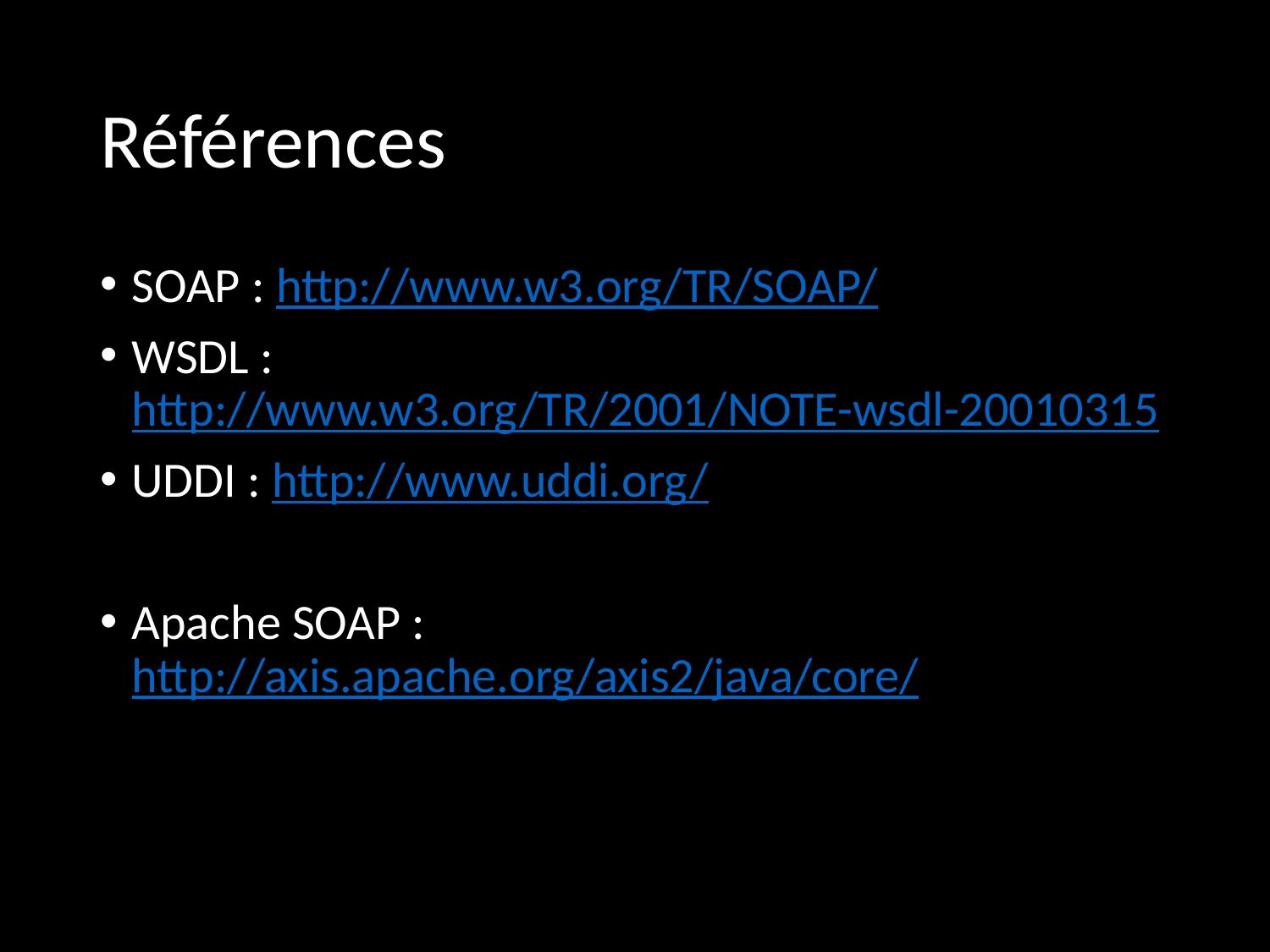

# Références
SOAP : http://www.w3.org/TR/SOAP/
WSDL : http://www.w3.org/TR/2001/NOTE-wsdl-20010315
UDDI : http://www.uddi.org/

Apache SOAP : http://axis.apache.org/axis2/java/core/